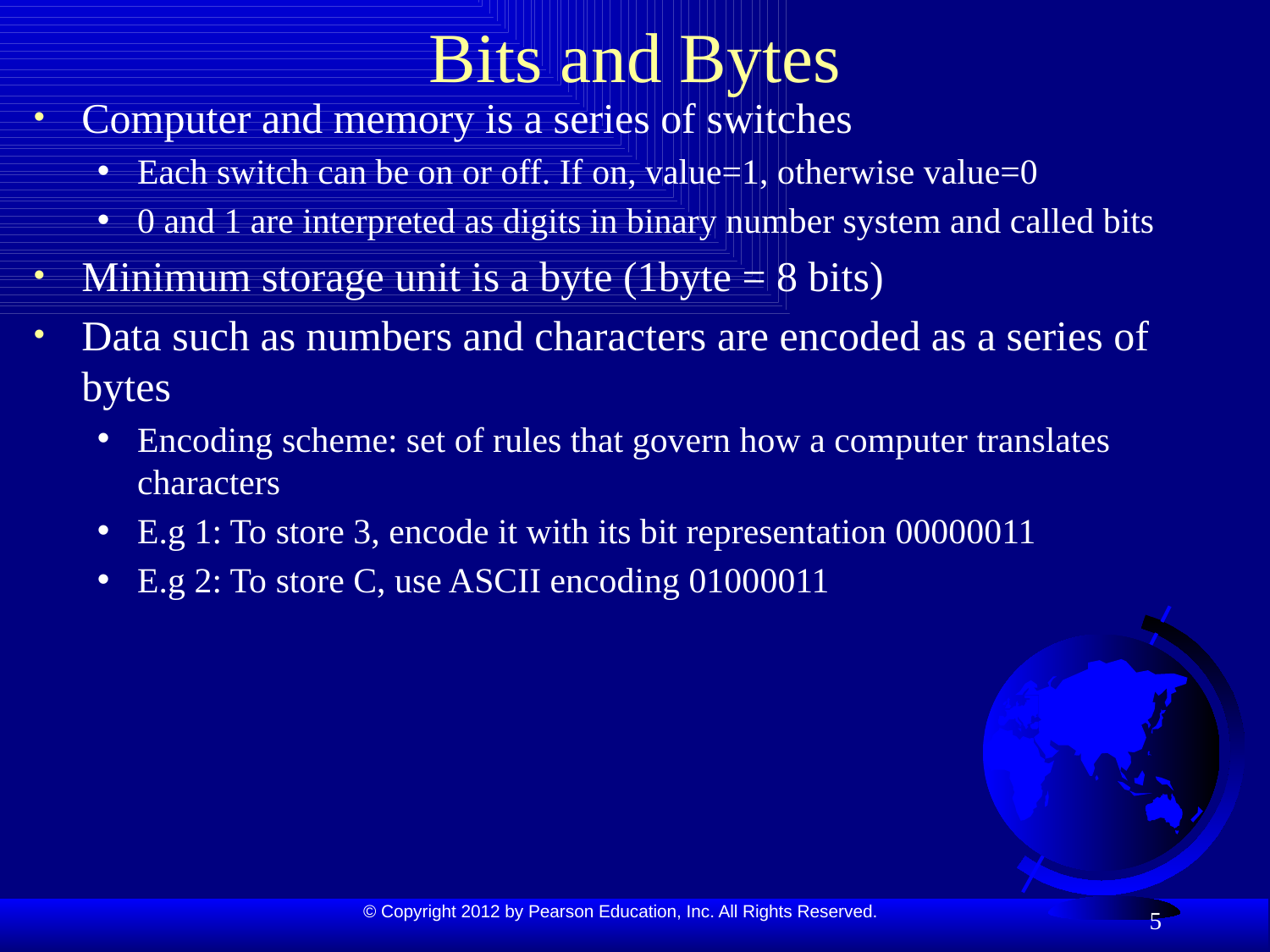

# Bits and Bytes
Computer and memory is a series of switches
Each switch can be on or off. If on, value=1, otherwise value=0
0 and 1 are interpreted as digits in binary number system and called bits
Minimum storage unit is a byte (1byte = 8 bits)
Data such as numbers and characters are encoded as a series of bytes
Encoding scheme: set of rules that govern how a computer translates characters
E.g 1: To store 3, encode it with its bit representation 00000011
E.g 2: To store C, use ASCII encoding 01000011

5